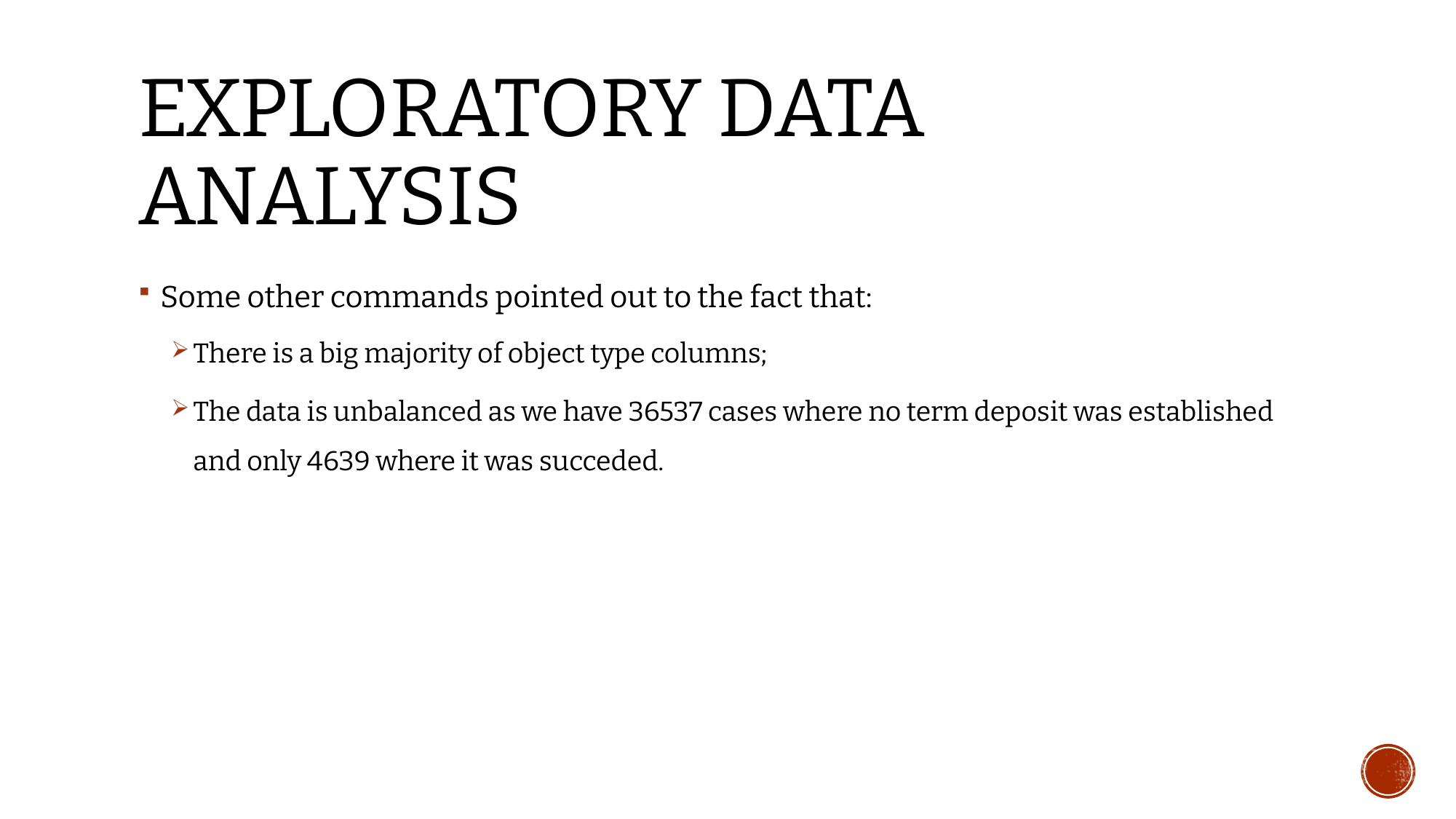

# EXPLORATORY DATA ANALysis
Some other commands pointed out to the fact that:
There is a big majority of object type columns;
The data is unbalanced as we have 36537 cases where no term deposit was established and only 4639 where it was succeded.